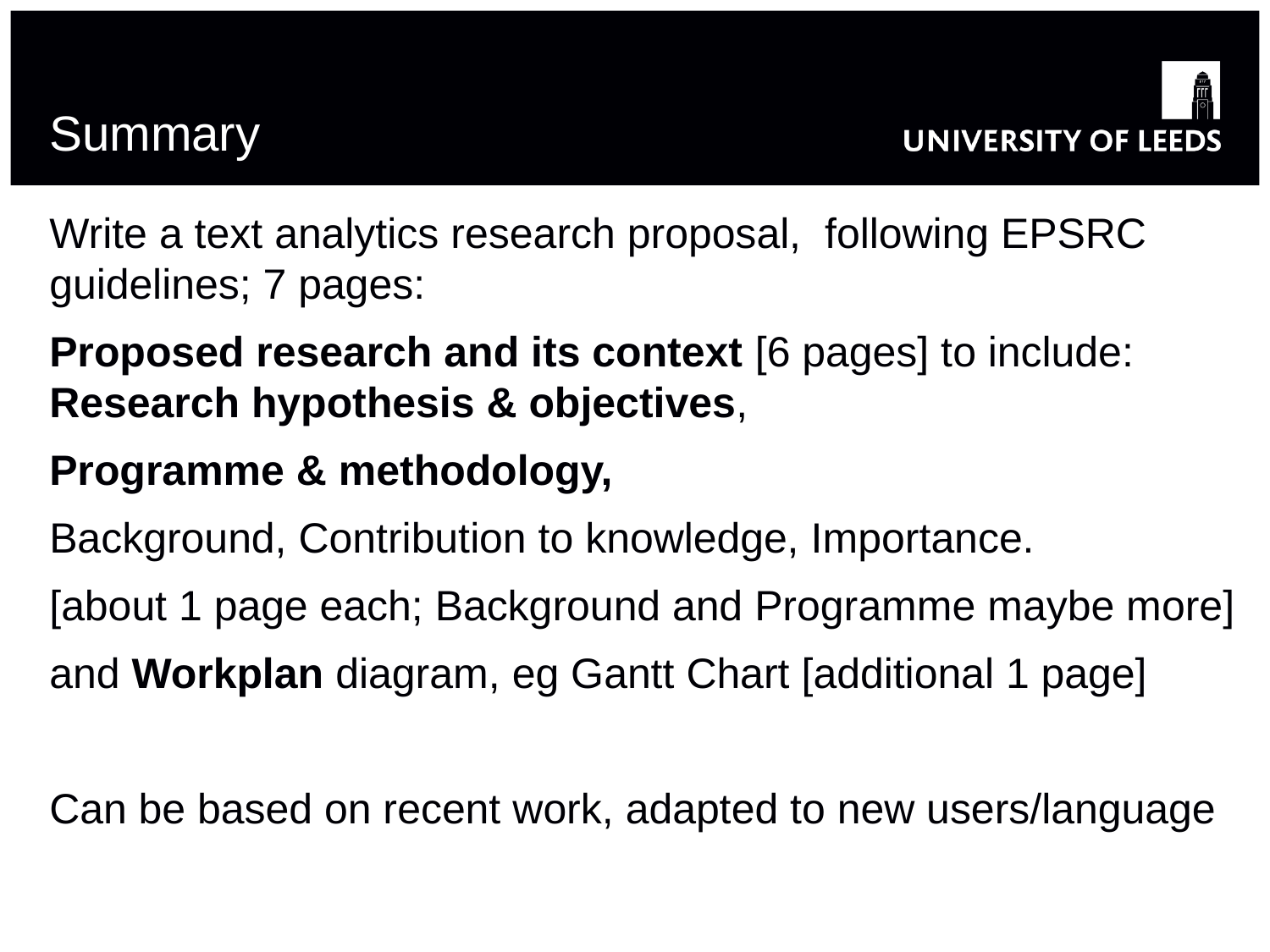

# Summary
Write a text analytics research proposal,  following EPSRC guidelines; 7 pages:
Proposed research and its context [6 pages] to include:
Research hypothesis & objectives,
Programme & methodology,
Background, Contribution to knowledge, Importance.
[about 1 page each; Background and Programme maybe more]
and Workplan diagram, eg Gantt Chart [additional 1 page]

Can be based on recent work, adapted to new users/language